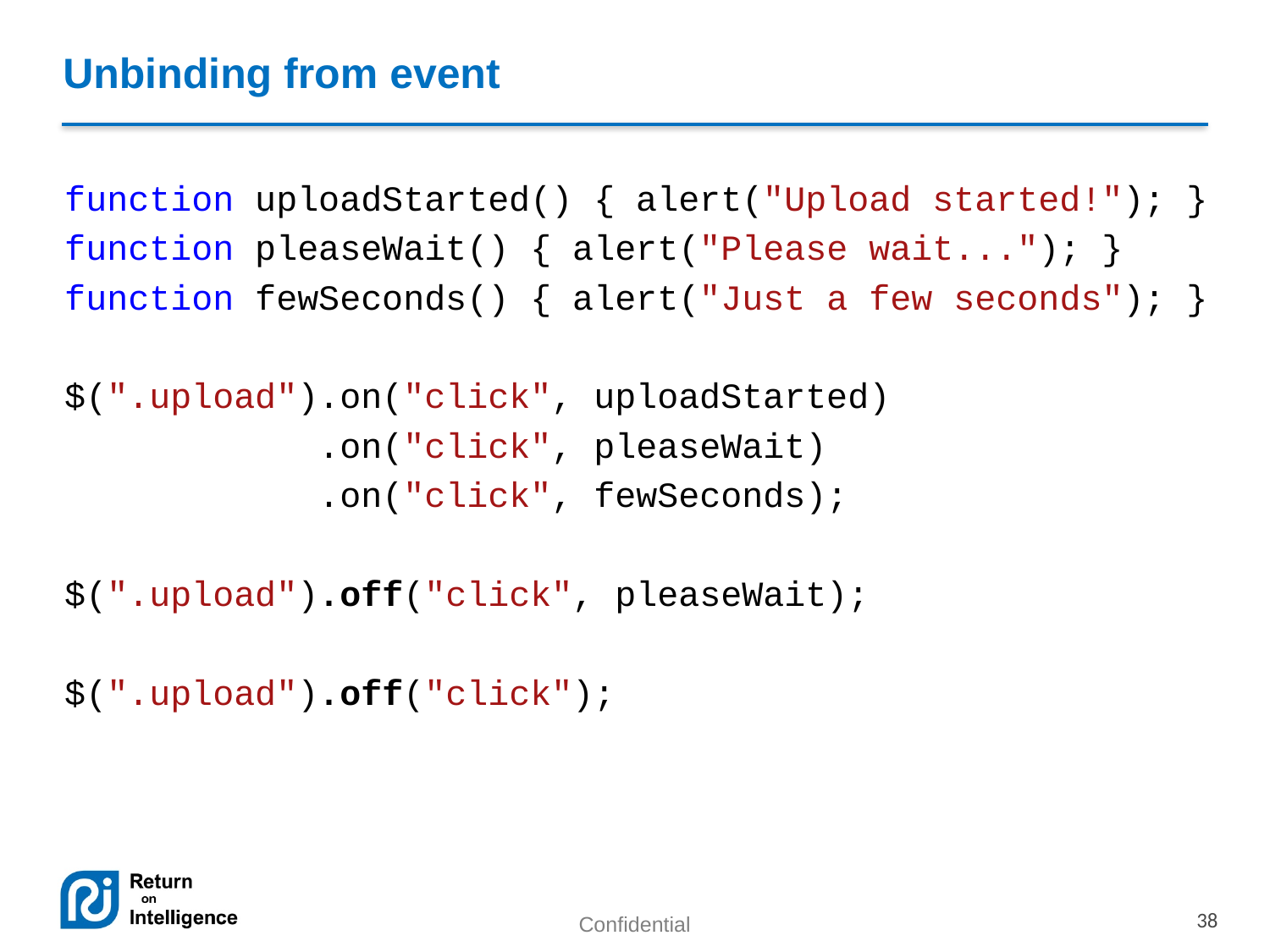

# Unbinding from event
function uploadStarted() { alert("Upload started!"); }
function pleaseWait() { alert("Please wait..."); }
function fewSeconds() { alert("Just a few seconds"); }

$(".upload").on("click", uploadStarted)
            .on("click", pleaseWait)
            .on("click", fewSeconds);

$(".upload").off("click", pleaseWait);

$(".upload").off("click");